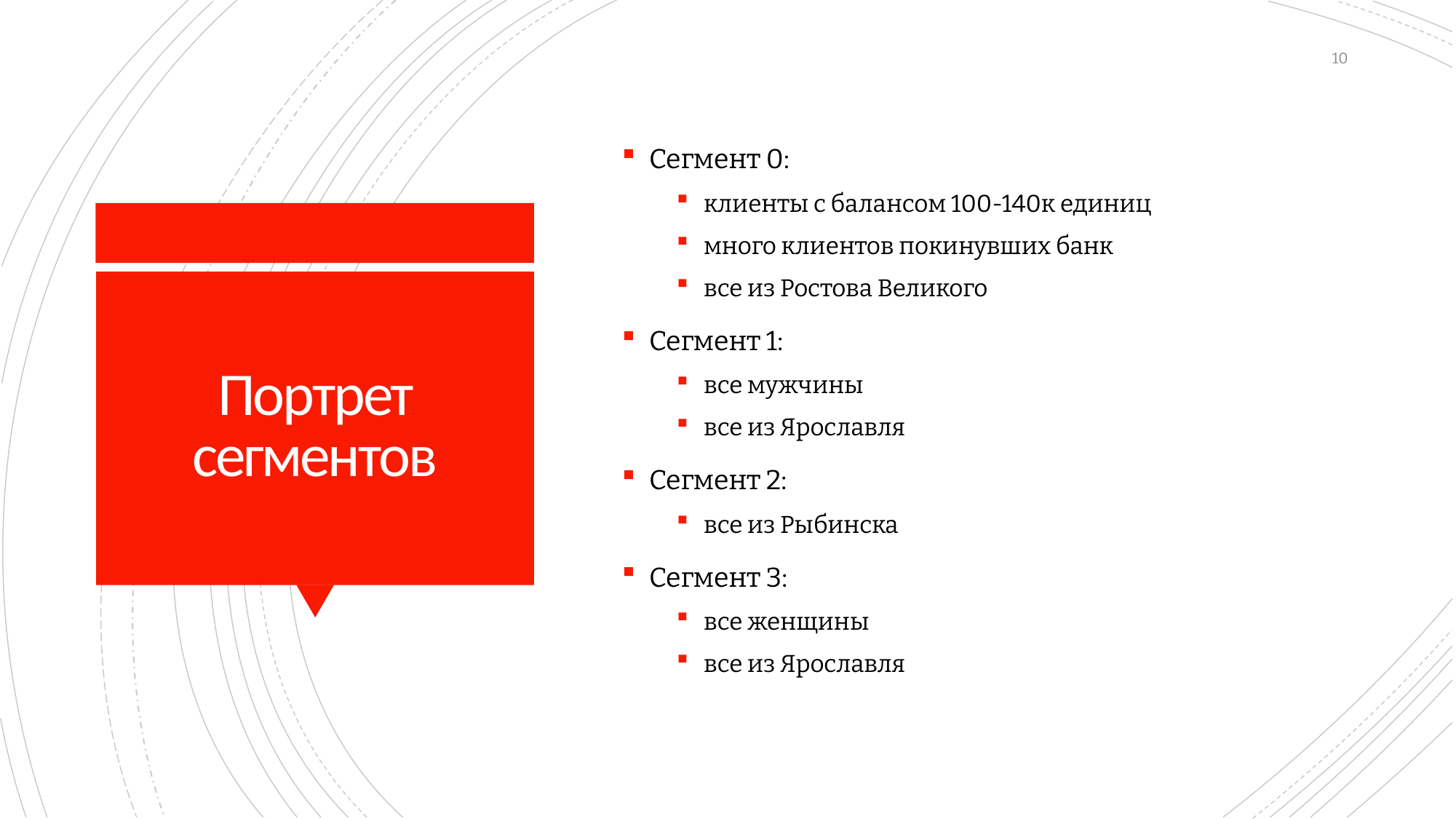

10

Сегмент 0:
клиенты с балансом 100-140к единиц
много клиентов покинувших банк
все из Ростова Великого
Сегмент 1:
все мужчины
все из Ярославля
Сегмент 2:
все из Рыбинска
Сегмент 3:
все женщины
все из Ярославля

# Портрет сегментов